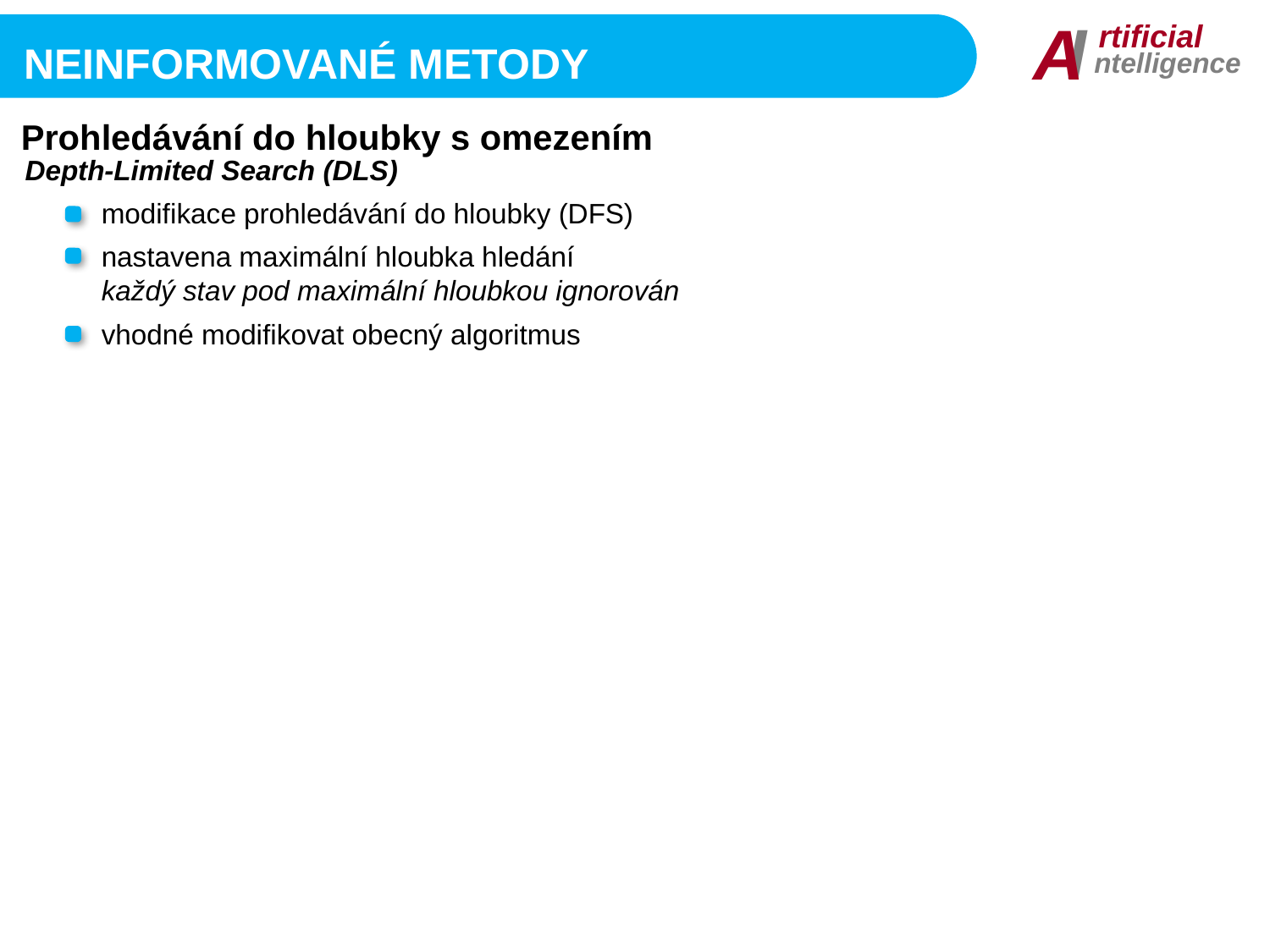

I
A
rtificial
ntelligence

Neinformované metody
Prohledávání do hloubky s omezením
Depth-Limited Search (DLS)
modifikace prohledávání do hloubky (DFS)

nastavena maximální hloubka hledání

každý stav pod maximální hloubkou ignorován
vhodné modifikovat obecný algoritmus